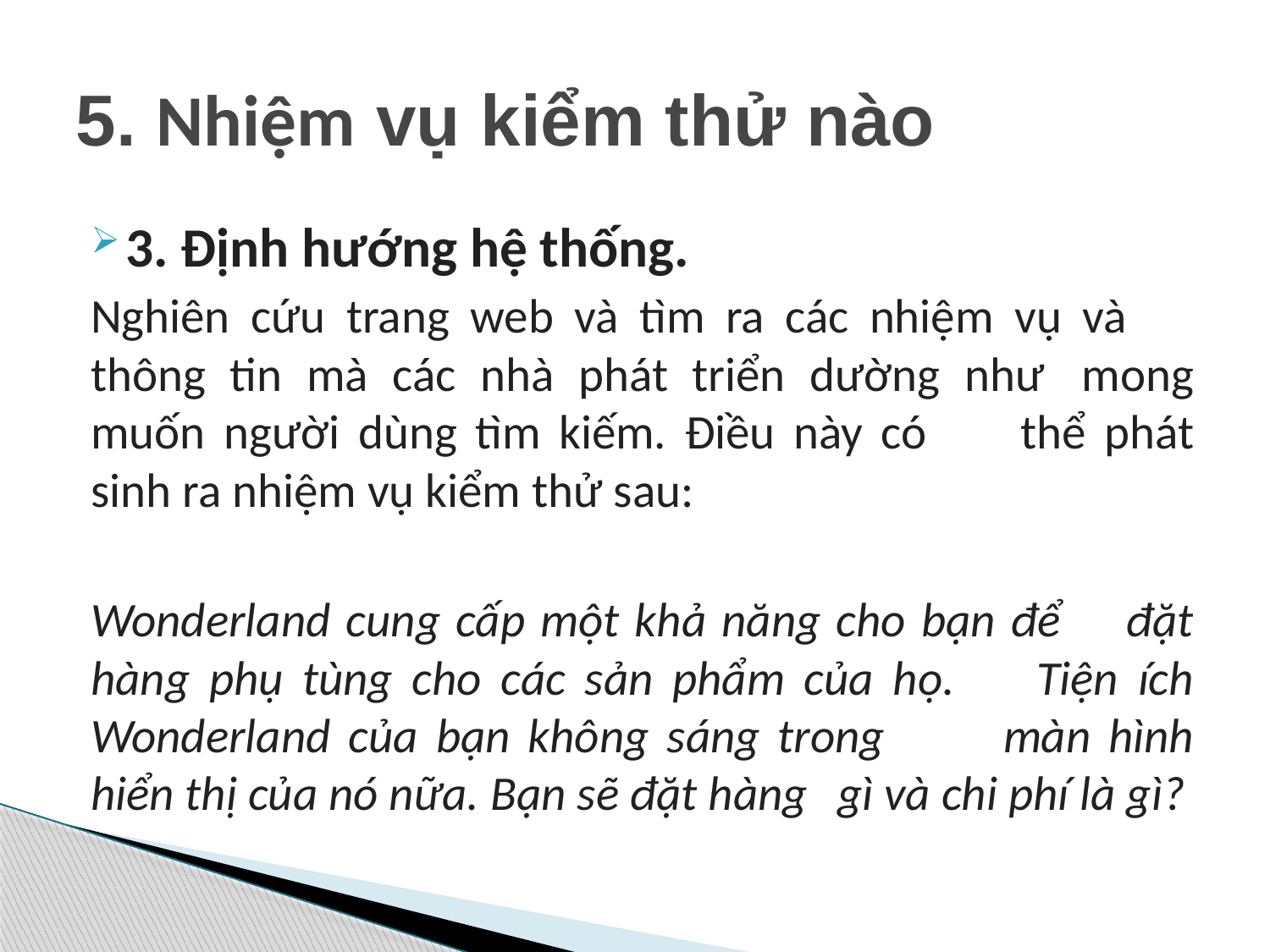

# 5. Nhiệm vụ kiểm thử nào
3. Định hướng hệ thống.
	Nghiên cứu trang web và tìm ra các nhiệm vụ và 	thông tin mà các nhà phát triển dường như 	mong muốn người dùng tìm kiếm. Điều này có 	thể phát sinh ra nhiệm vụ kiểm thử sau:

	Wonderland cung cấp một khả năng cho bạn để 	đặt hàng phụ tùng cho các sản phẩm của họ. 	Tiện ích Wonderland của bạn không sáng trong 	màn hình hiển thị của nó nữa. Bạn sẽ đặt hàng 	gì và chi phí là gì?